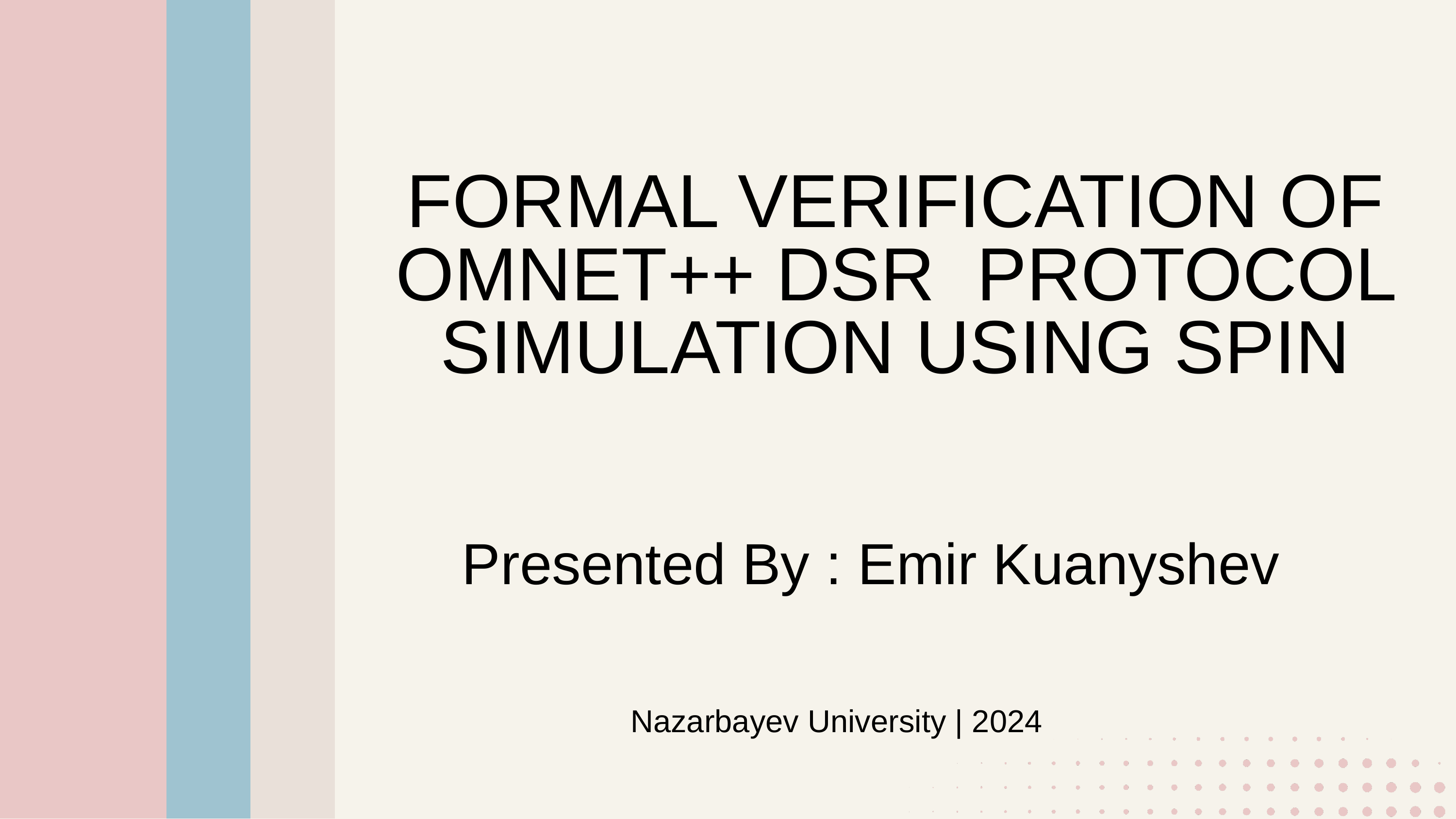

FORMAL VERIFICATION OF OMNET++ DSR  PROTOCOL SIMULATION USING SPIN

Presented By : Emir Kuanyshev
Nazarbayev University | 2024